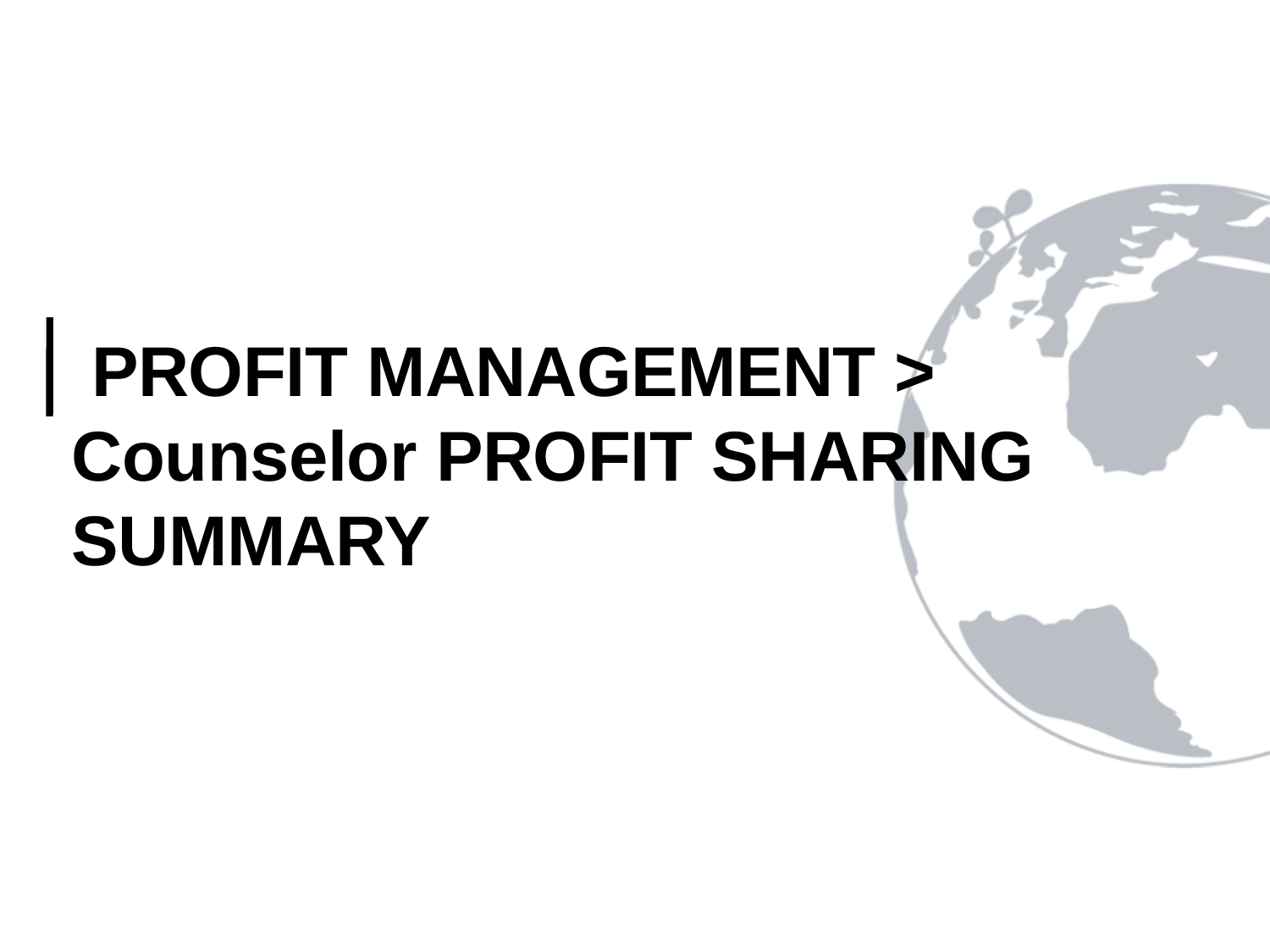

PROFIT MANAGEMENT > Counselor PROFIT SHARING SUMMARY